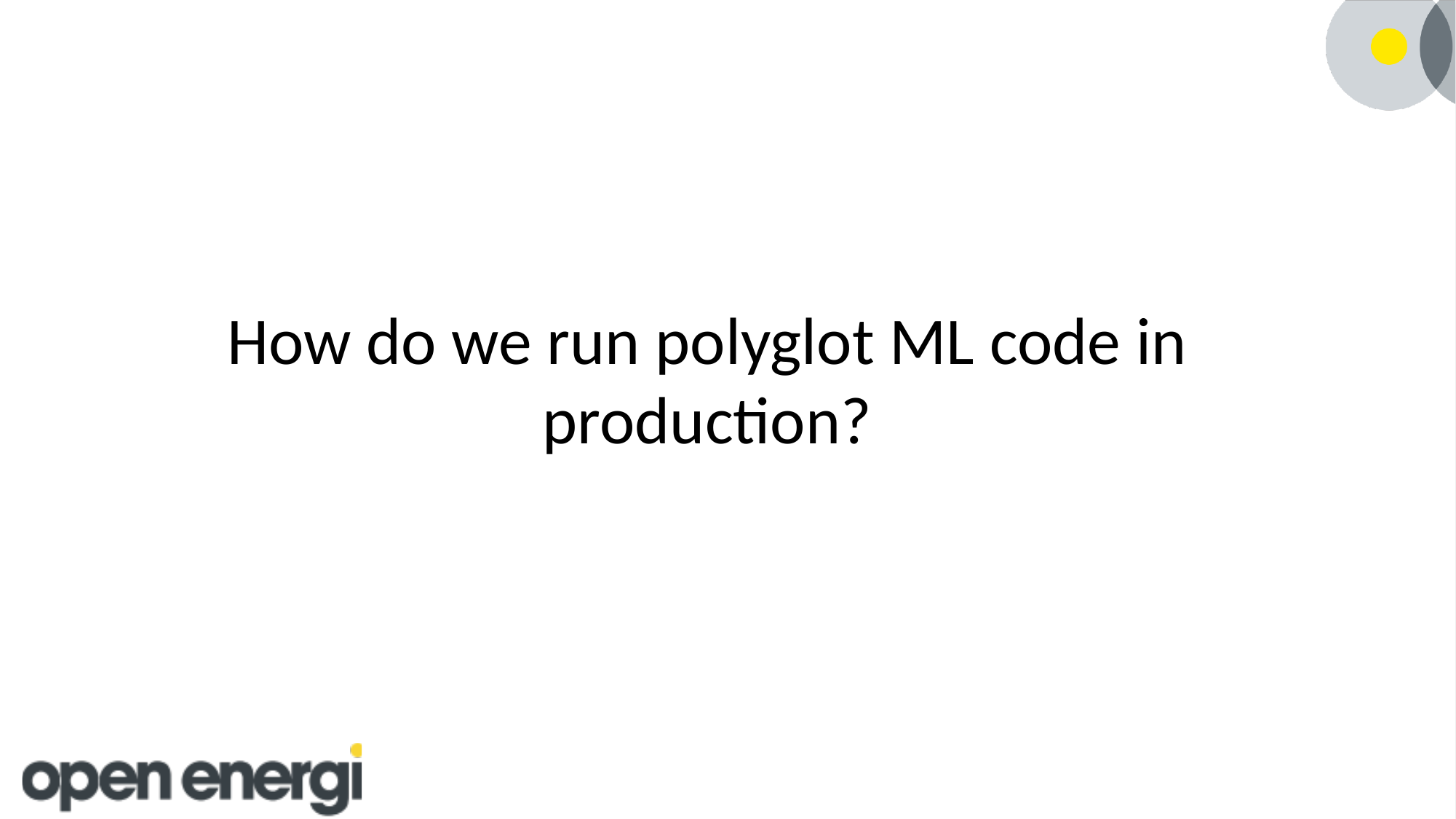

# How do we run polyglot ML code in production?